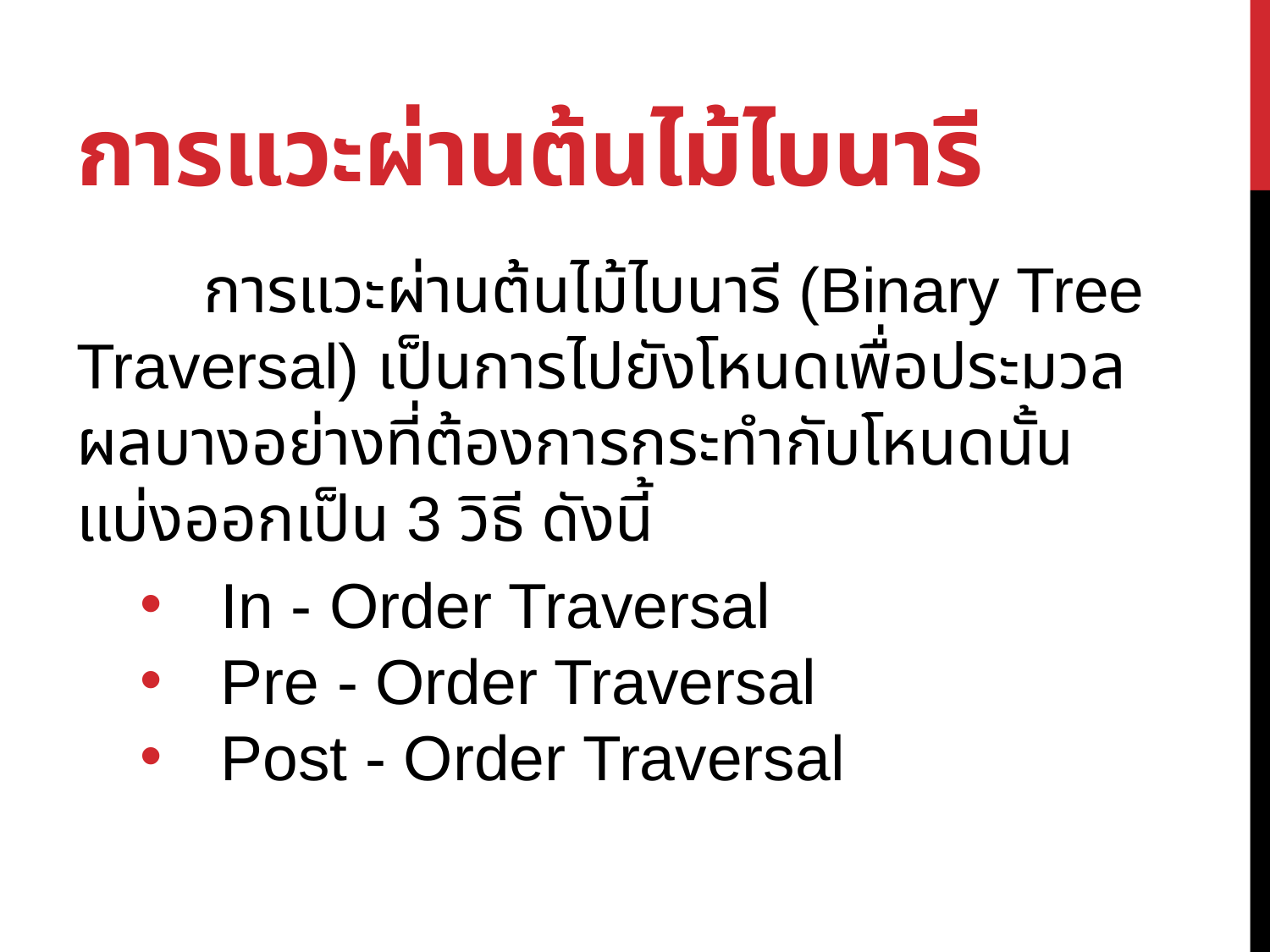

# การแวะผ่านต้นไม้ไบนารี
	การแวะผ่านต้นไม้ไบนารี (Binary Tree Traversal) เป็นการไปยังโหนดเพื่อประมวลผลบางอย่างที่ต้องการกระทำกับโหนดนั้น แบ่งออกเป็น 3 วิธี ดังนี้
 In - Order Traversal
 Pre - Order Traversal
 Post - Order Traversal